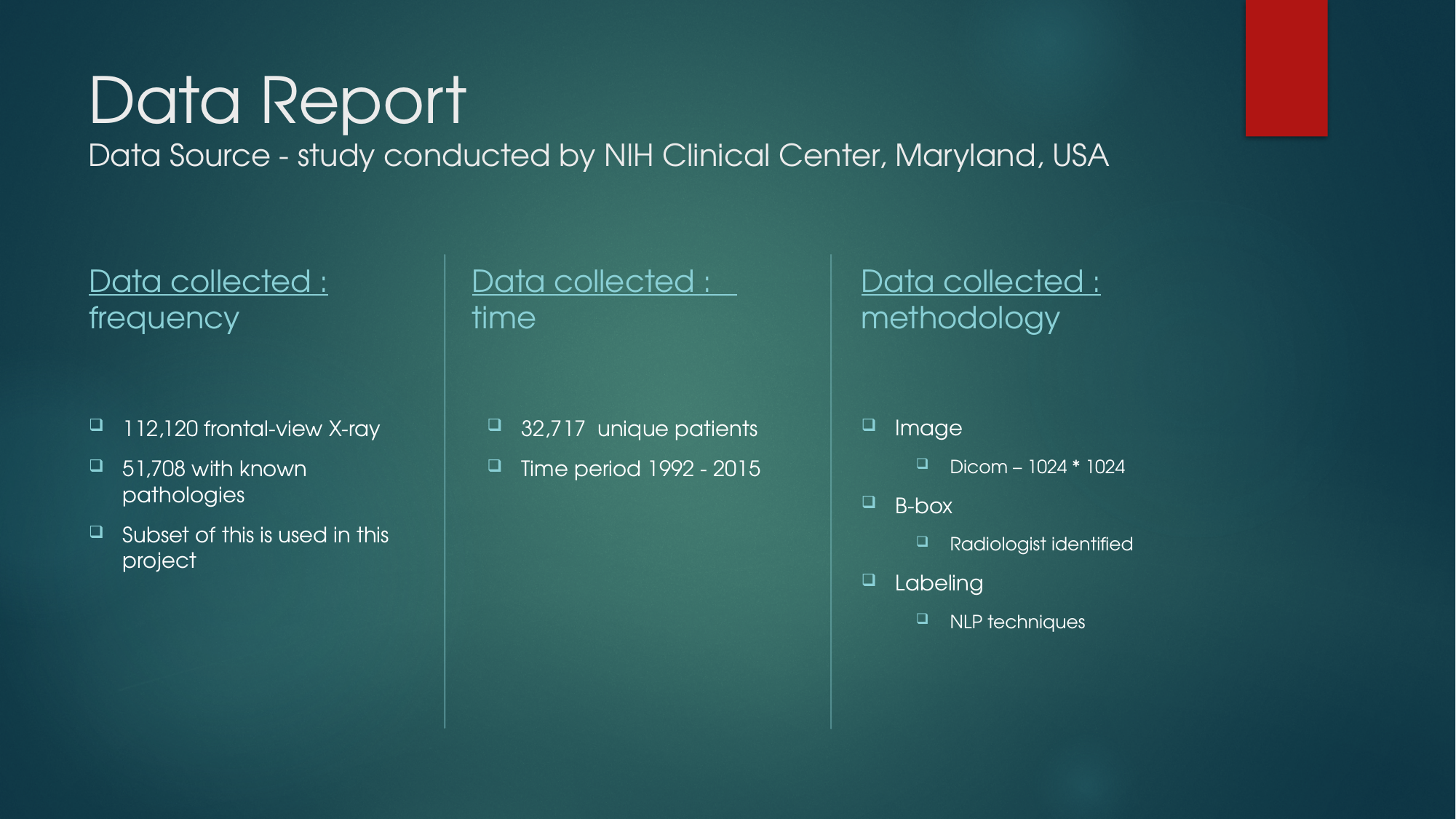

# Data Report Data Source - study conducted by NIH Clinical Center, Maryland, USA
Data collected : frequency
Data collected :    time
Data collected : methodology
Image
Dicom – 1024 * 1024
B-box
Radiologist identified
Labeling
NLP techniques
112,120 frontal-view X-ray
51,708 with known pathologies
Subset of this is used in this project
32,717  unique patients
Time period 1992 - 2015